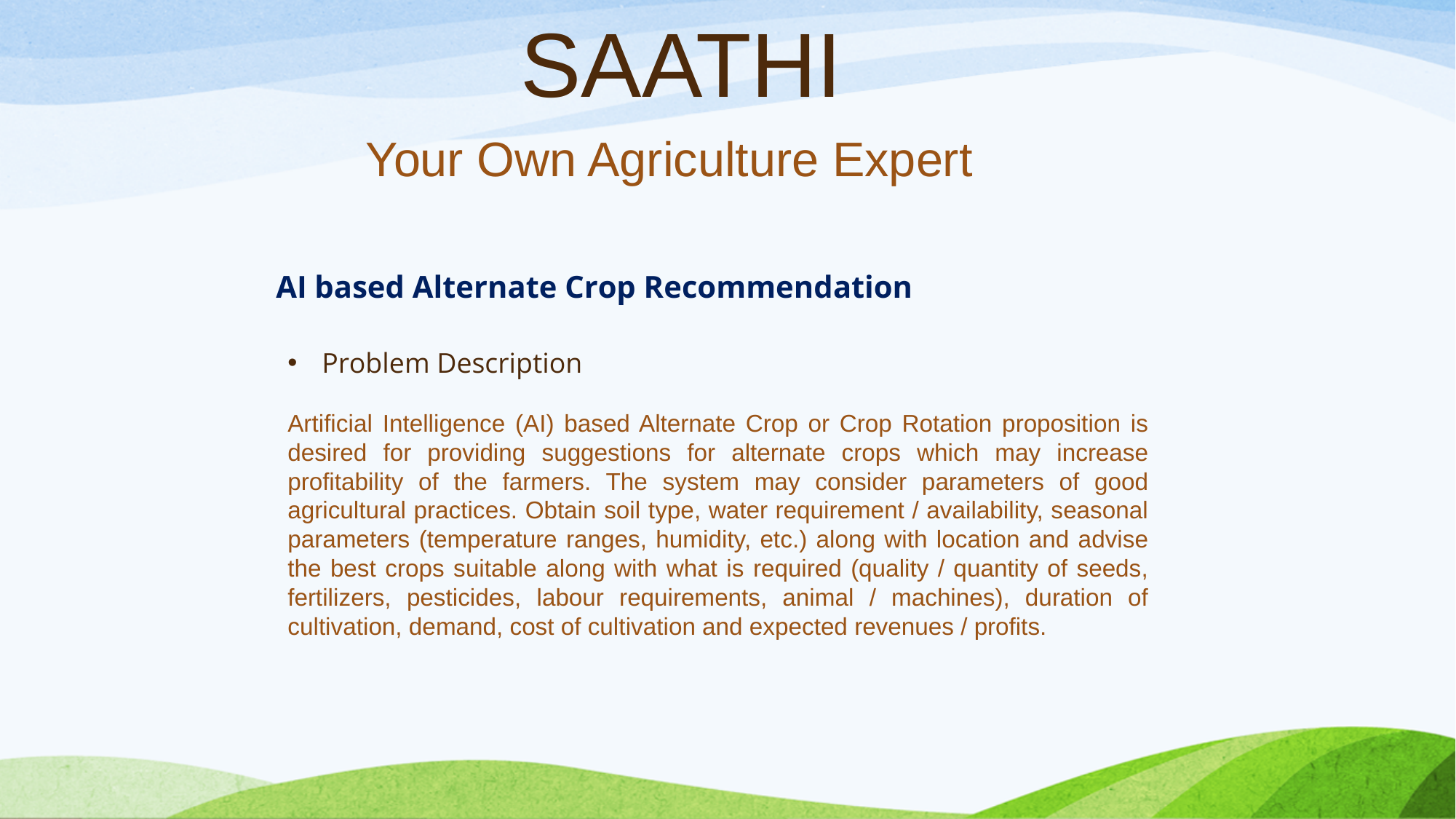

SAATHI
Your Own Agriculture Expert
AI based Alternate Crop Recommendation
Problem Description

Artificial Intelligence (AI) based Alternate Crop or Crop Rotation proposition is desired for providing suggestions for alternate crops which may increase profitability of the farmers. The system may consider parameters of good agricultural practices. Obtain soil type, water requirement / availability, seasonal parameters (temperature ranges, humidity, etc.) along with location and advise the best crops suitable along with what is required (quality / quantity of seeds, fertilizers, pesticides, labour requirements, animal / machines), duration of cultivation, demand, cost of cultivation and expected revenues / profits.